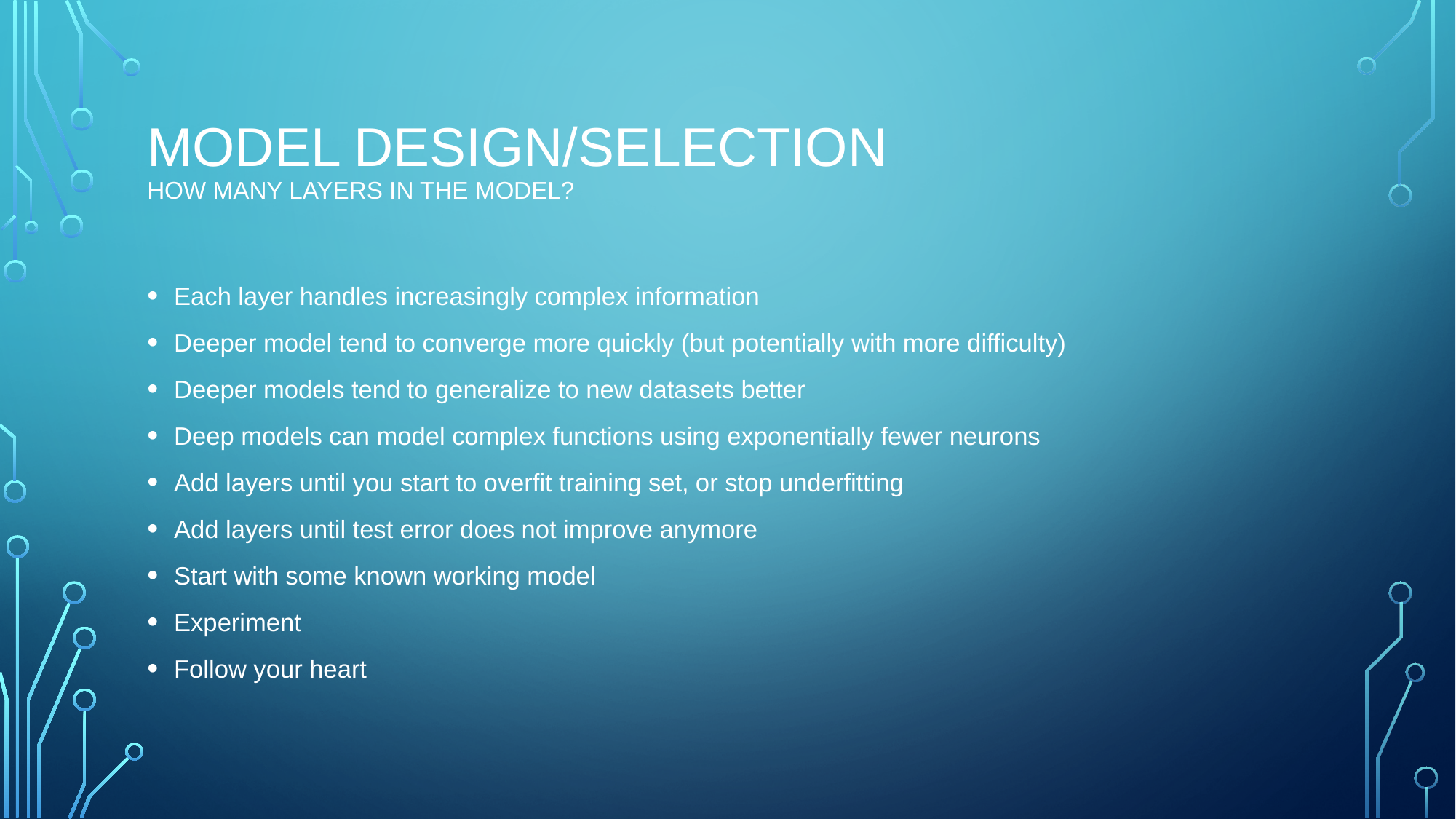

# Model design/selection How many layers in the model?
Each layer handles increasingly complex information
Deeper model tend to converge more quickly (but potentially with more difficulty)
Deeper models tend to generalize to new datasets better
Deep models can model complex functions using exponentially fewer neurons
Add layers until you start to overfit training set, or stop underfitting
Add layers until test error does not improve anymore
Start with some known working model
Experiment
Follow your heart